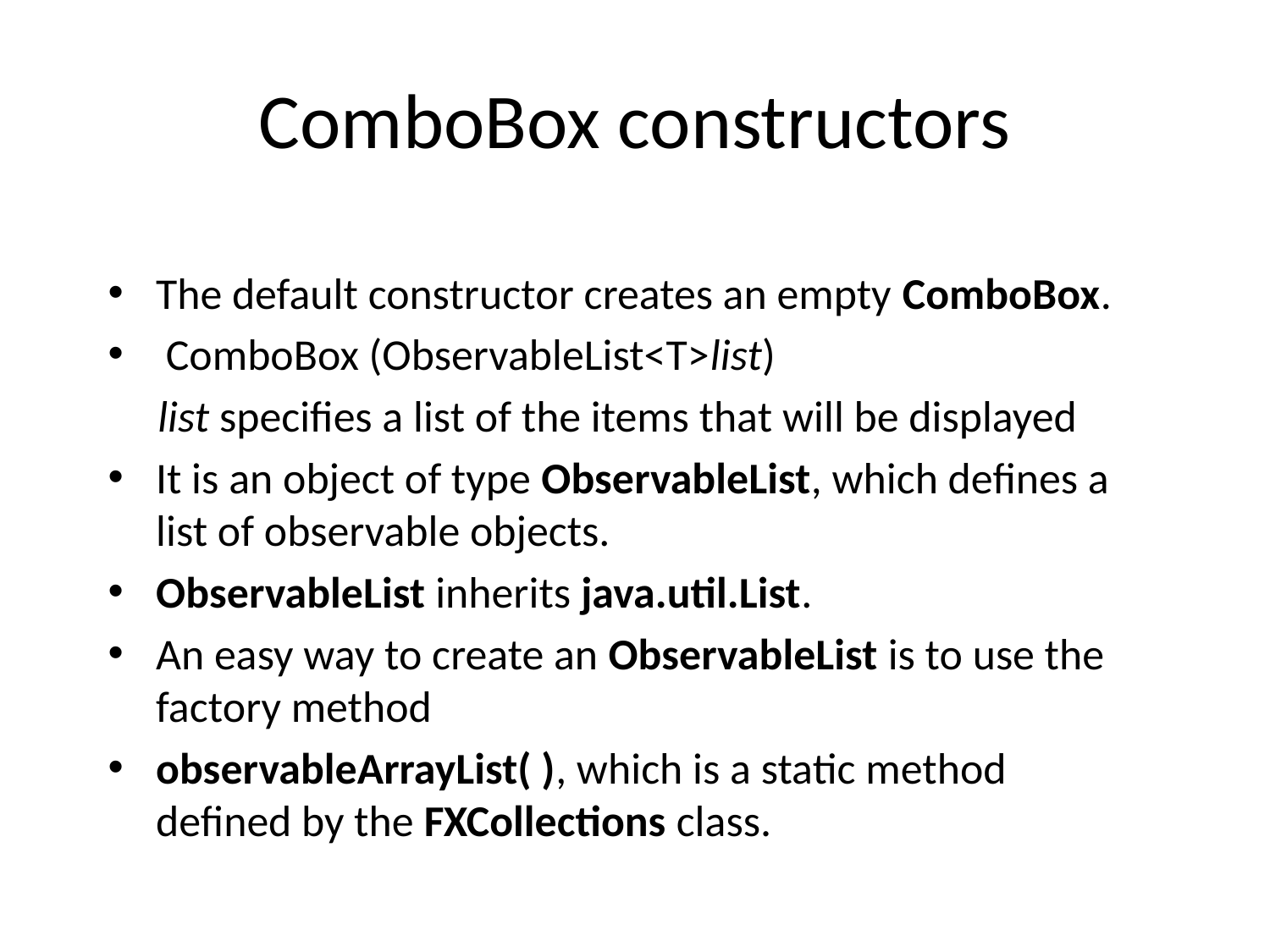

# ComboBox constructors

The default constructor creates an empty ComboBox.
 ComboBox (ObservableList<T>list)
     list specifies a list of the items that will be displayed
It is an object of type ObservableList, which defines a list of observable objects.
ObservableList inherits java.util.List.
An easy way to create an ObservableList is to use the factory method
observableArrayList( ), which is a static method defined by the FXCollections class.